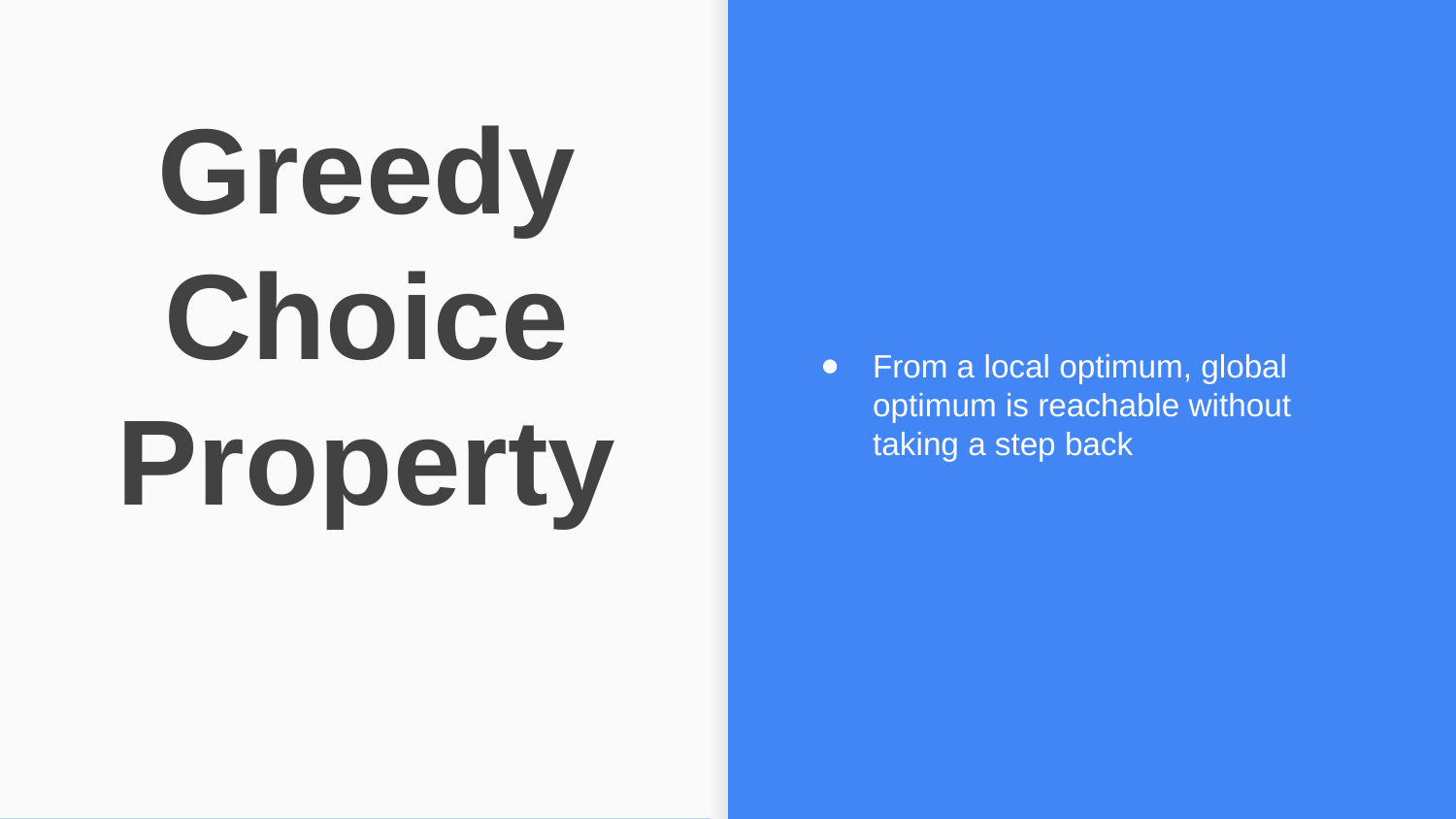

From a local optimum, global optimum is reachable without taking a step back
# Greedy Choice Property